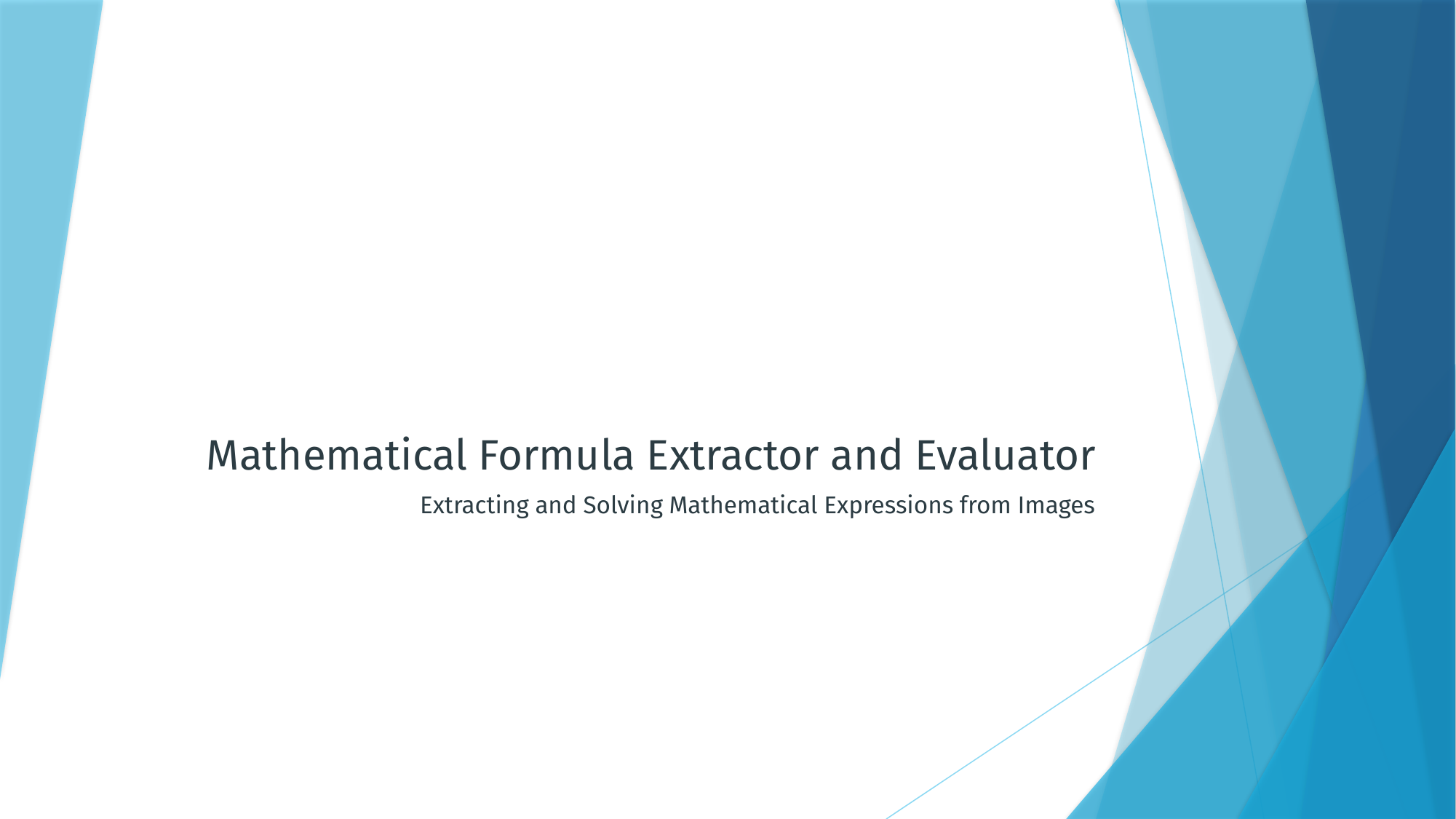

# Mathematical Formula Extractor and Evaluator
Extracting and Solving Mathematical Expressions from Images